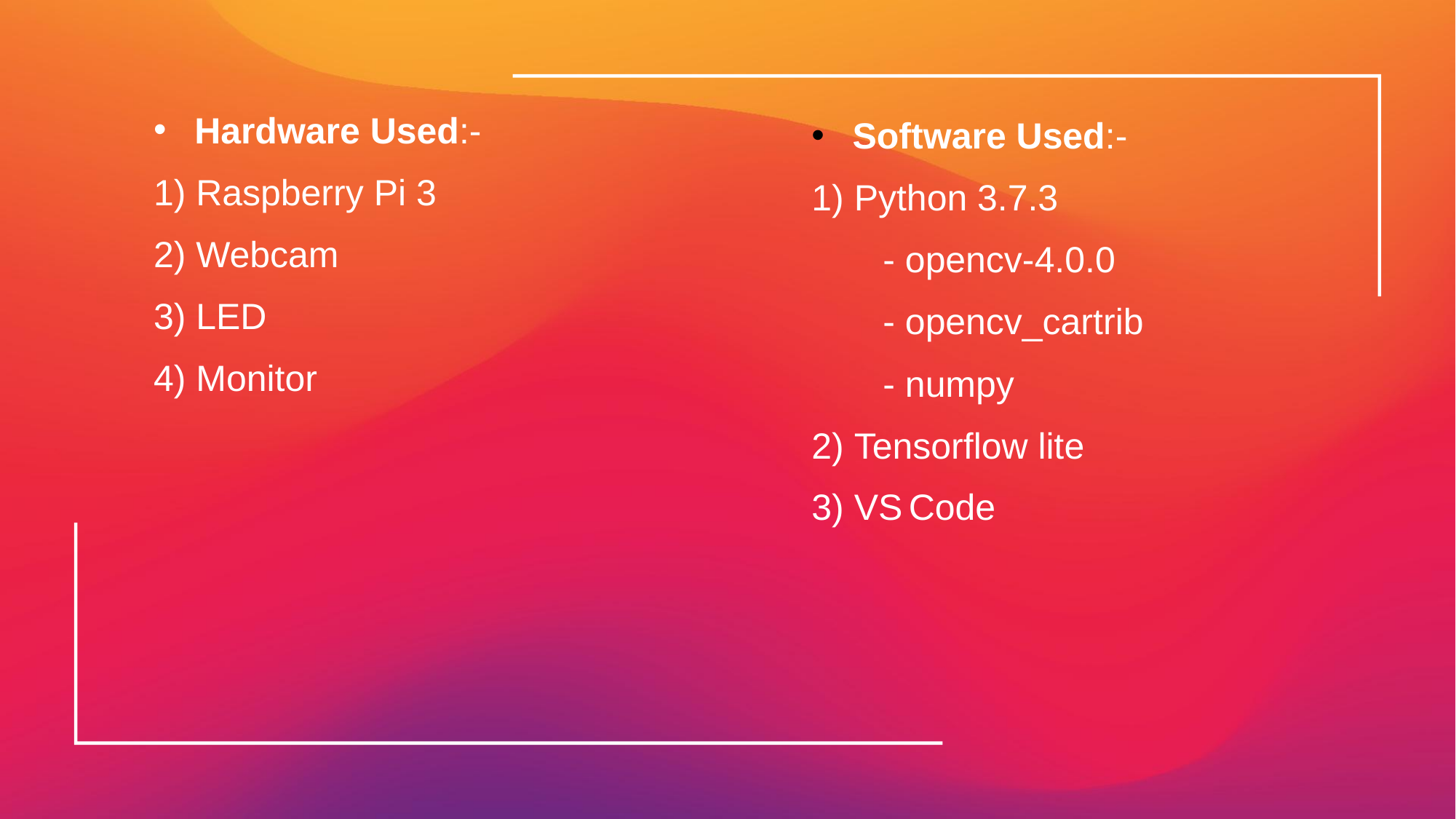

Hardware Used:-
1) Raspberry Pi 3
2) Webcam
3) LED
4) Monitor

Software Used:-
1) Python 3.7.3
       - opencv-4.0.0
       - opencv_cartrib
       - numpy
2) Tensorflow lite
3) VS Code